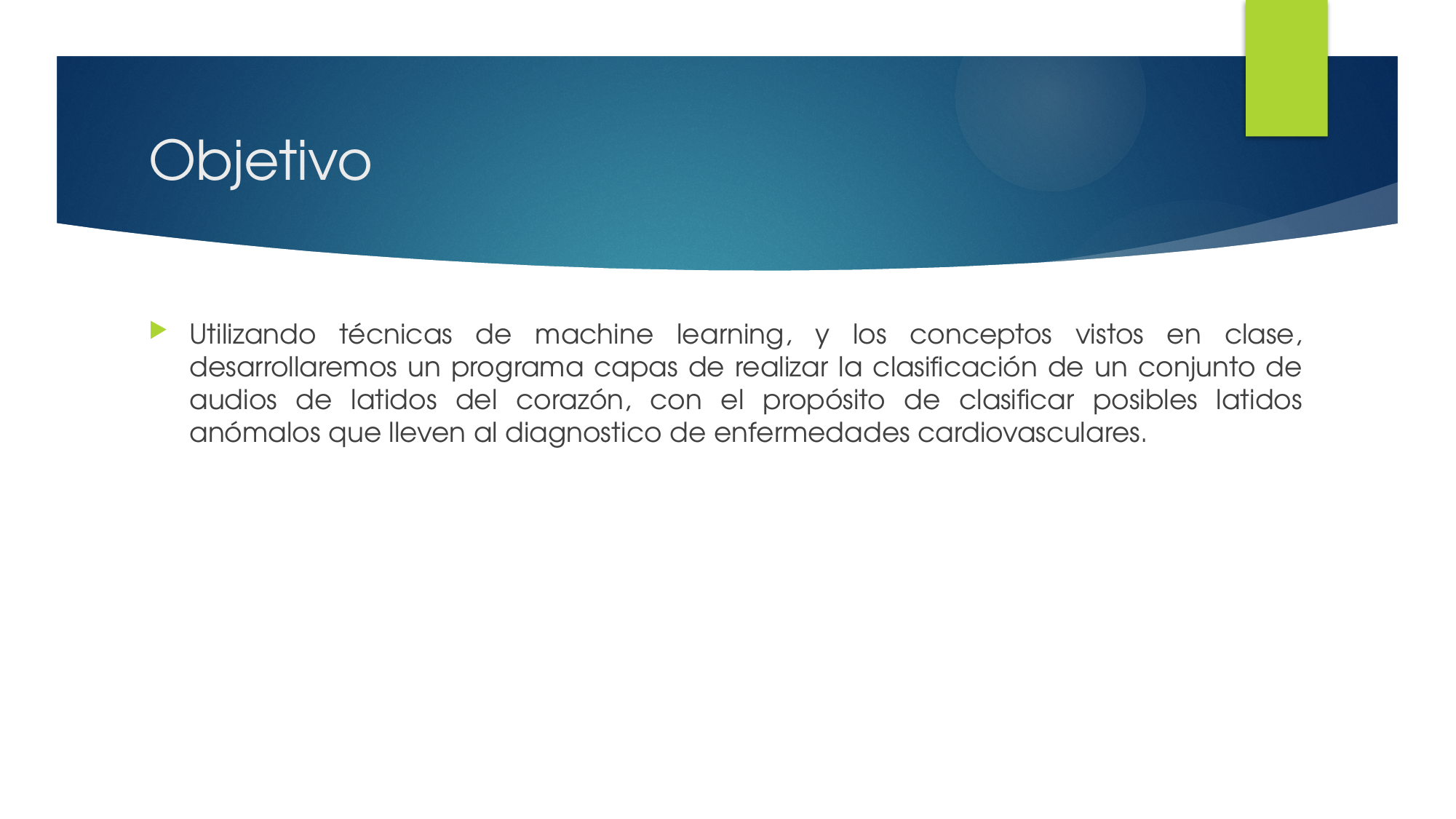

# Objetivo
Utilizando técnicas de machine learning, y los conceptos vistos en clase, desarrollaremos un programa capas de realizar la clasificación de un conjunto de audios de latidos del corazón, con el propósito de clasificar posibles latidos anómalos que lleven al diagnostico de enfermedades cardiovasculares.